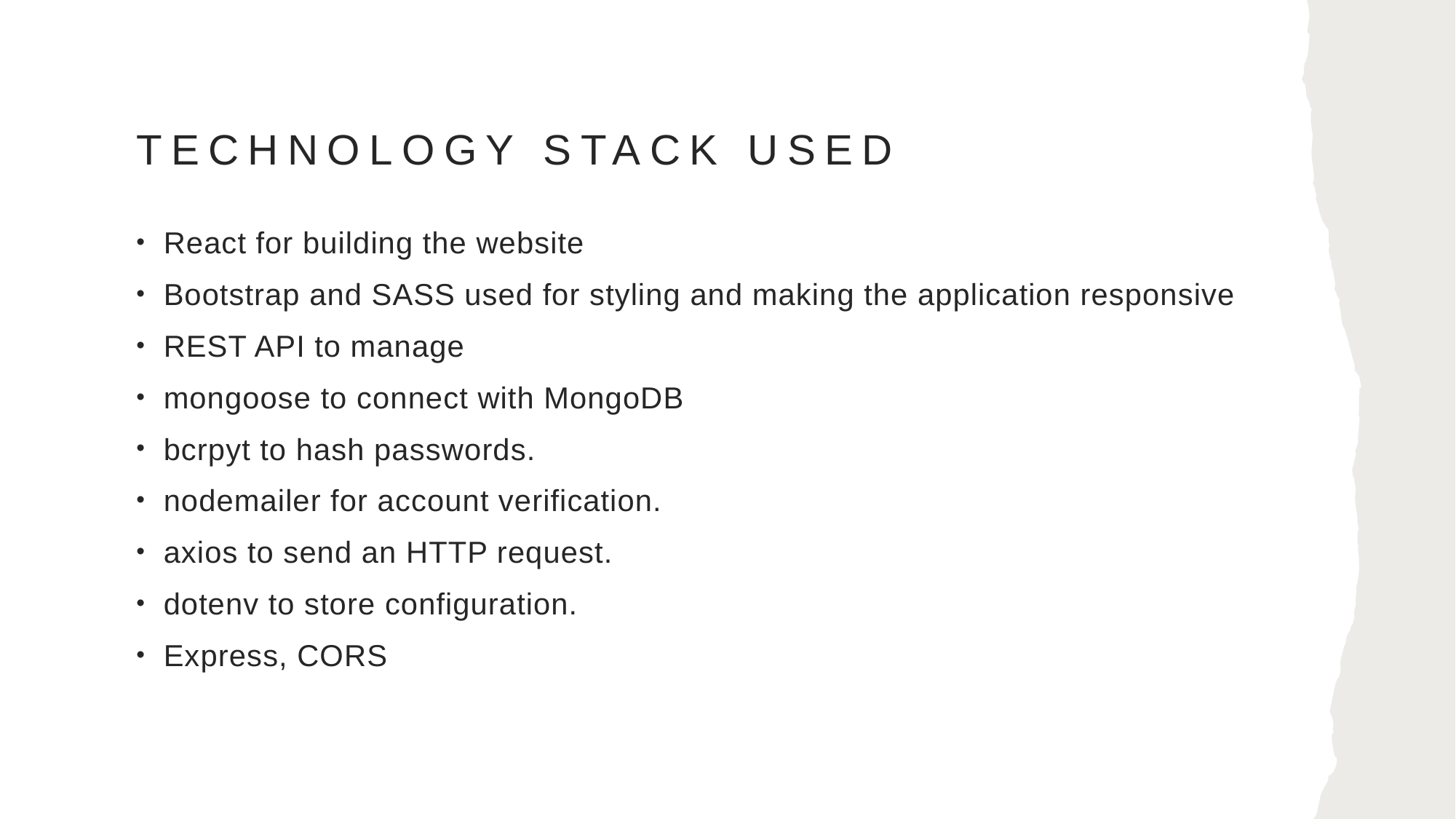

# Technology stack used
React for building the website
Bootstrap and SASS used for styling and making the application responsive
REST API to manage
mongoose to connect with MongoDB
bcrpyt to hash passwords.
nodemailer for account verification.
axios to send an HTTP request.
dotenv to store configuration.
Express, CORS